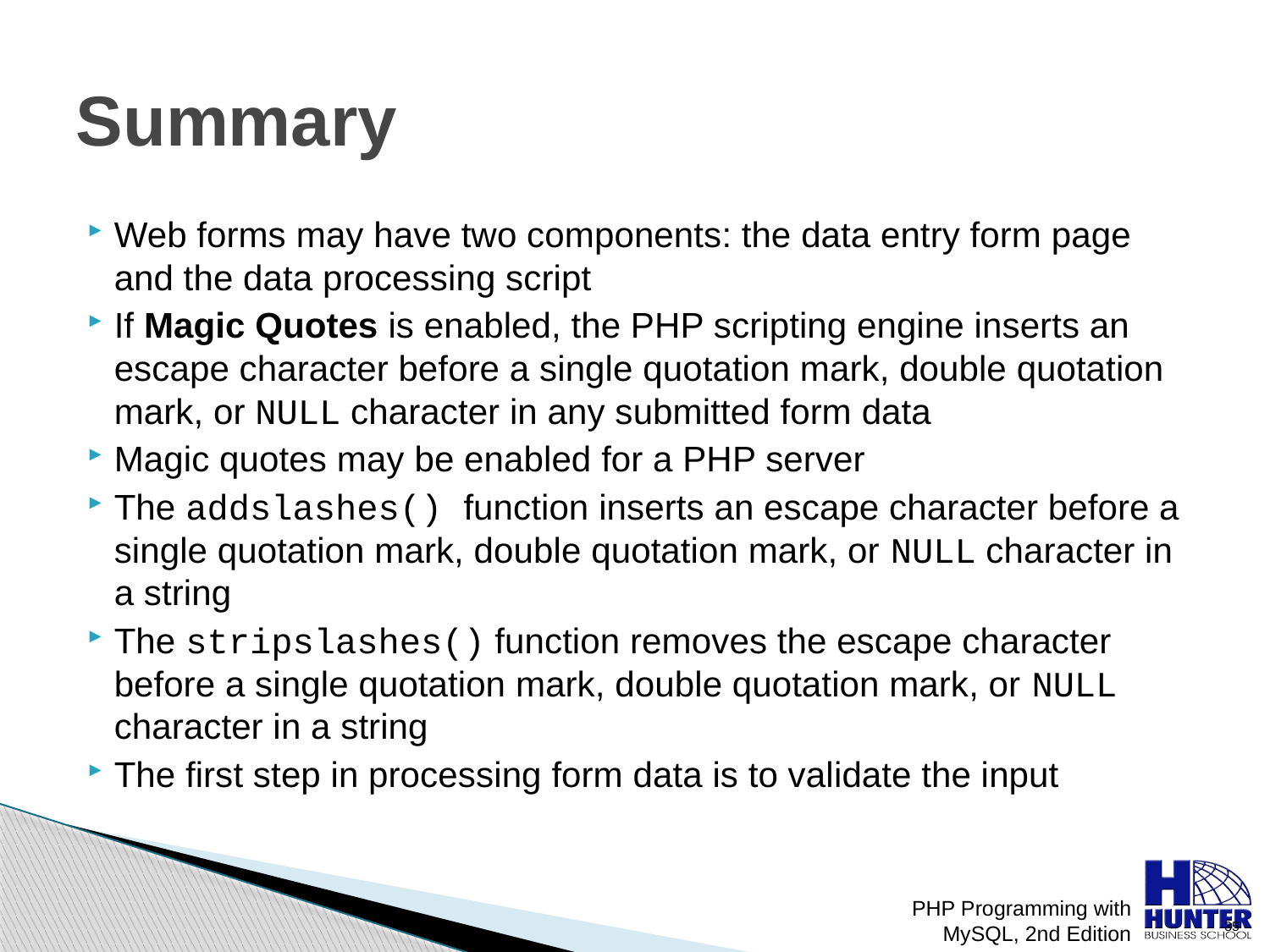

# Summary
Web forms may have two components: the data entry form page and the data processing script
If Magic Quotes is enabled, the PHP scripting engine inserts an escape character before a single quotation mark, double quotation mark, or NULL character in any submitted form data
Magic quotes may be enabled for a PHP server
The addslashes() function inserts an escape character before a single quotation mark, double quotation mark, or NULL character in a string
The stripslashes() function removes the escape character before a single quotation mark, double quotation mark, or NULL character in a string
The first step in processing form data is to validate the input
PHP Programming with MySQL, 2nd Edition
 35